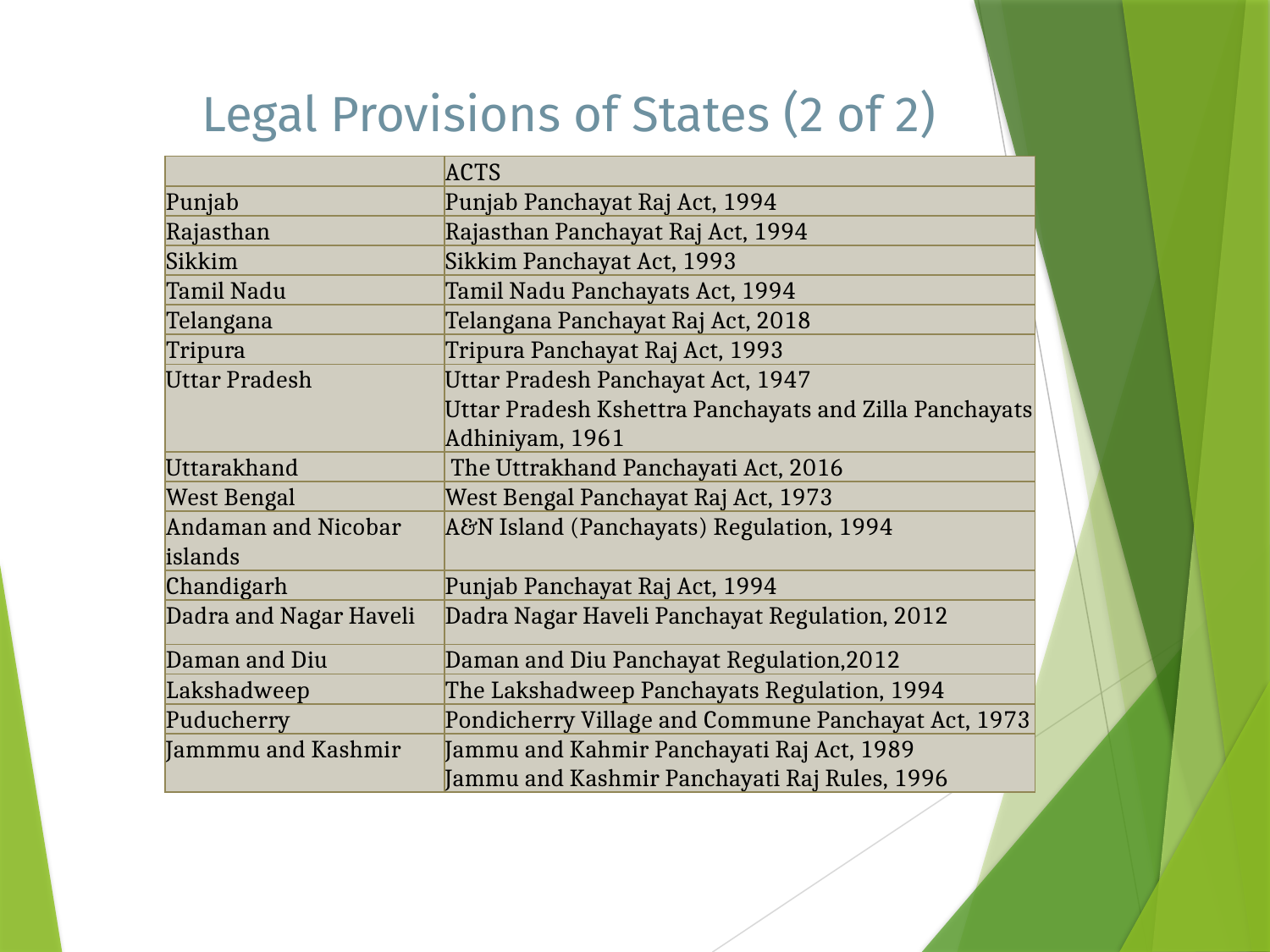

Legal Provisions of States (2 of 2)

|  | ACTS |
| --- | --- |
| Punjab | Punjab Panchayat Raj Act, 1994 |
| Rajasthan | Rajasthan Panchayat Raj Act, 1994 |
| Sikkim | Sikkim Panchayat Act, 1993 |
| Tamil Nadu | Tamil Nadu Panchayats Act, 1994 |
| Telangana | Telangana Panchayat Raj Act, 2018 |
| Tripura | Tripura Panchayat Raj Act, 1993 |
| Uttar Pradesh | Uttar Pradesh Panchayat Act, 1947 Uttar Pradesh Kshettra Panchayats and Zilla Panchayats Adhiniyam, 1961 |
| Uttarakhand | The Uttrakhand Panchayati Act, 2016 |
| West Bengal | West Bengal Panchayat Raj Act, 1973 |
| Andaman and Nicobar islands | A&N Island (Panchayats) Regulation, 1994 |
| Chandigarh | Punjab Panchayat Raj Act, 1994 |
| Dadra and Nagar Haveli | Dadra Nagar Haveli Panchayat Regulation, 2012 |
| Daman and Diu | Daman and Diu Panchayat Regulation,2012 |
| Lakshadweep | The Lakshadweep Panchayats Regulation, 1994 |
| Puducherry | Pondicherry Village and Commune Panchayat Act, 1973 |
| Jammmu and Kashmir | Jammu and Kahmir Panchayati Raj Act, 1989 Jammu and Kashmir Panchayati Raj Rules, 1996 |